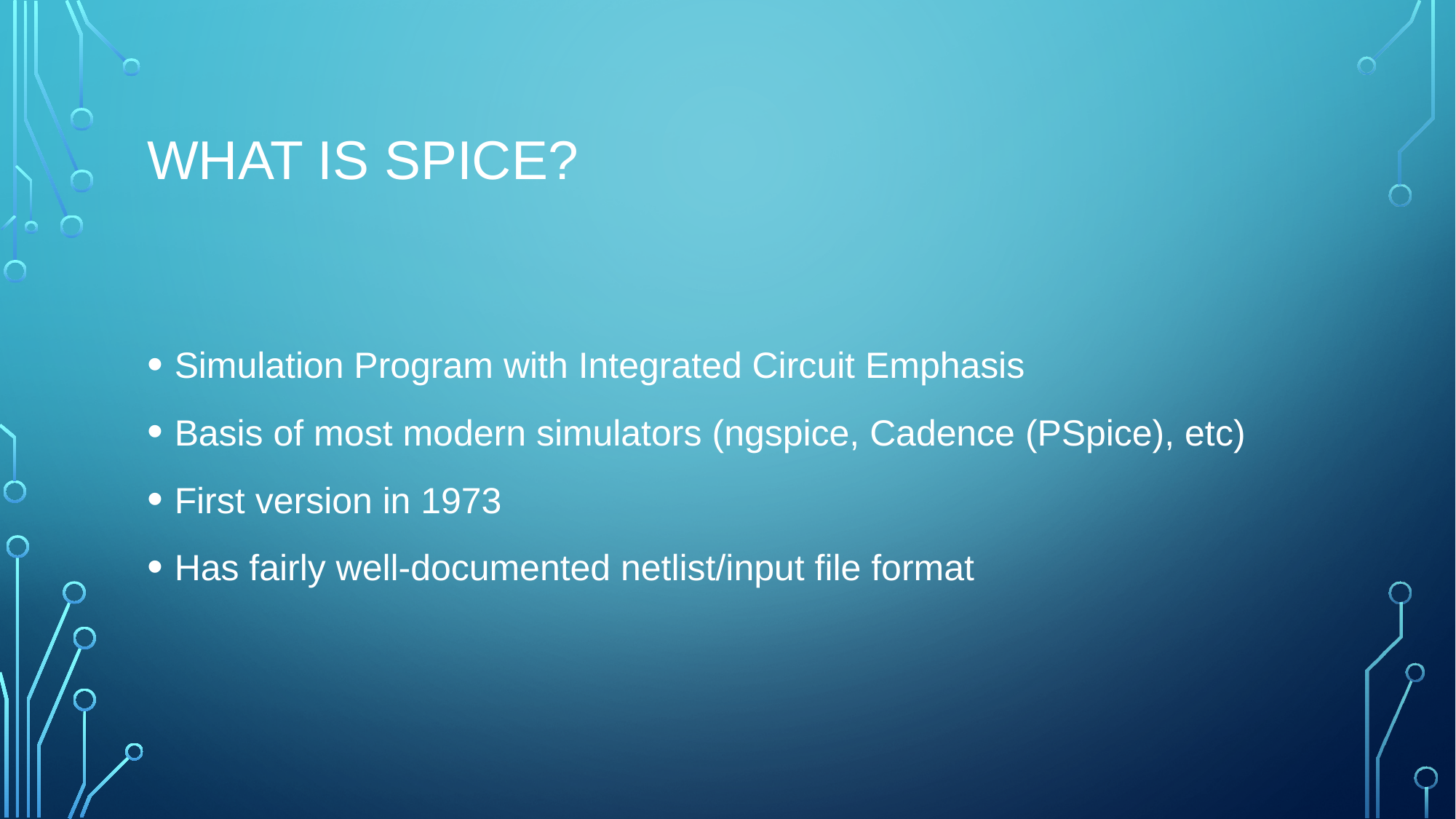

# What is SPICE?

Simulation Program with Integrated Circuit Emphasis
Basis of most modern simulators (ngspice, Cadence (PSpice), etc)
First version in 1973
Has fairly well-documented netlist/input file format